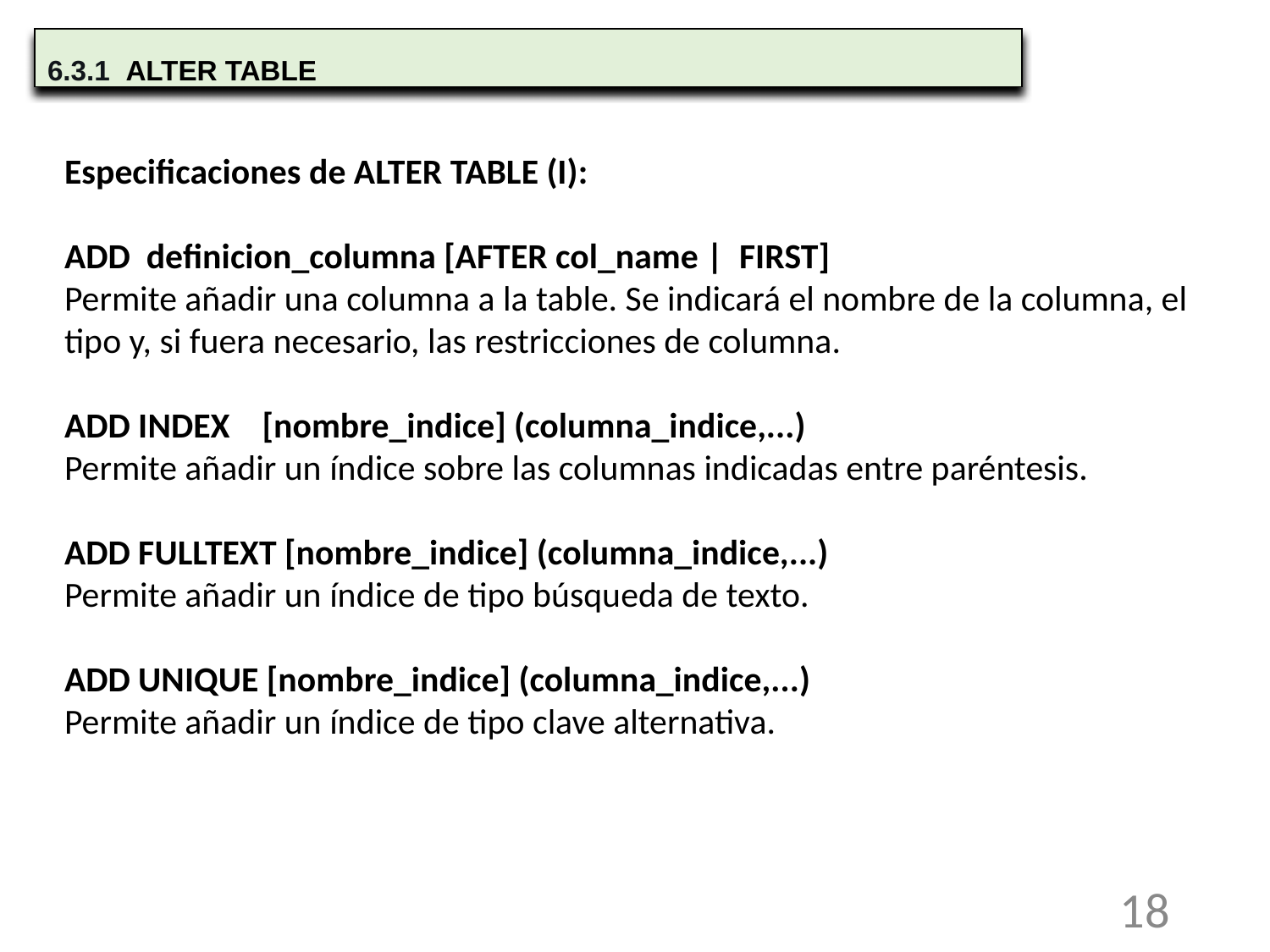

6.3.1  ALTER TABLE
Especificaciones de ALTER TABLE (I):

ADD  definicion_columna [AFTER col_name |  FIRST]
Permite añadir una columna a la table. Se indicará el nombre de la columna, el tipo y, si fuera necesario, las restricciones de columna.

ADD INDEX    [nombre_indice] (columna_indice,...)
Permite añadir un índice sobre las columnas indicadas entre paréntesis.

ADD FULLTEXT [nombre_indice] (columna_indice,...)
Permite añadir un índice de tipo búsqueda de texto.

ADD UNIQUE [nombre_indice] (columna_indice,...)
Permite añadir un índice de tipo clave alternativa.
18